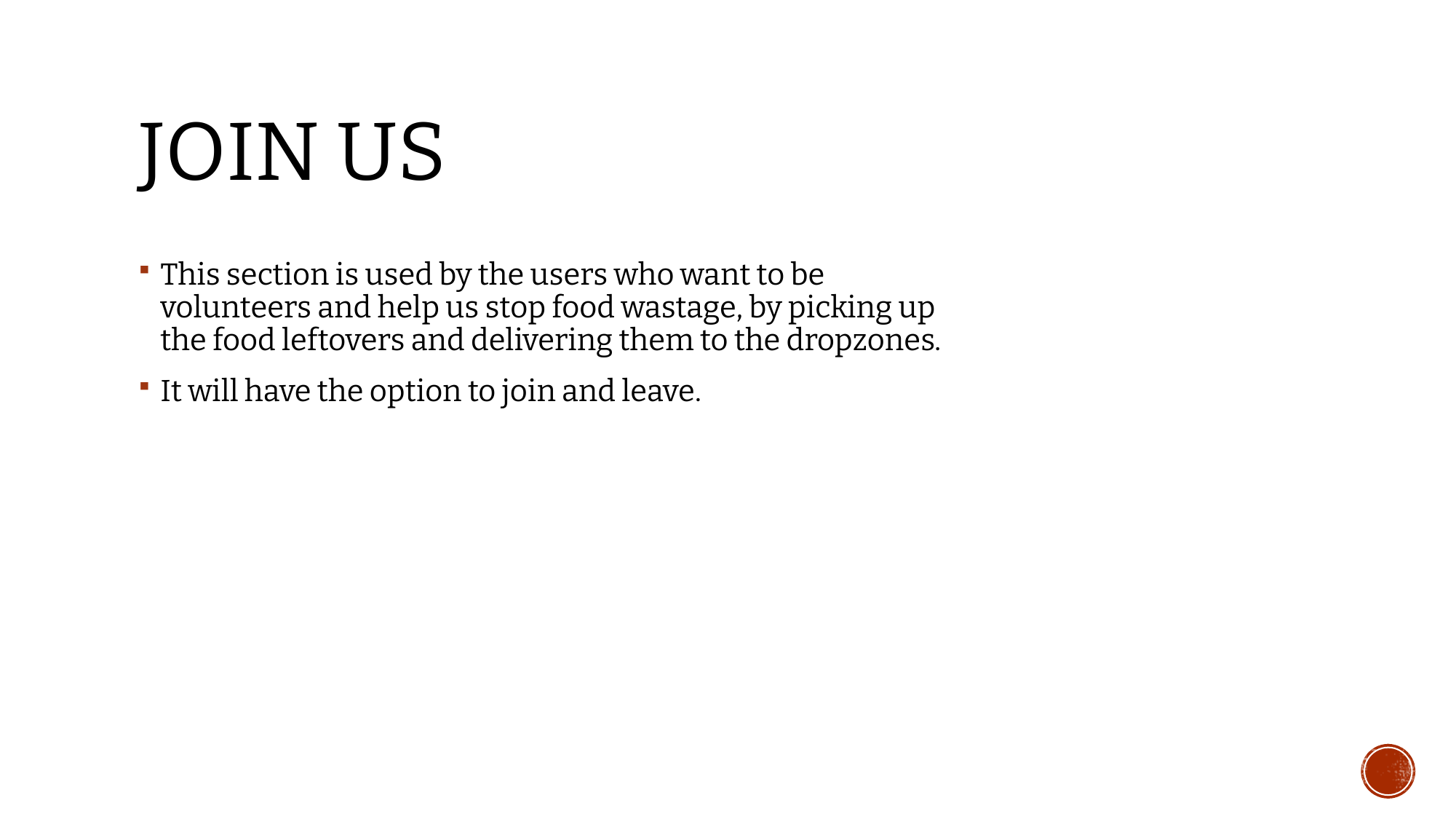

# Join us
This section is used by the users who want to be volunteers and help us stop food wastage, by picking up the food leftovers and delivering them to the dropzones.
It will have the option to join and leave.